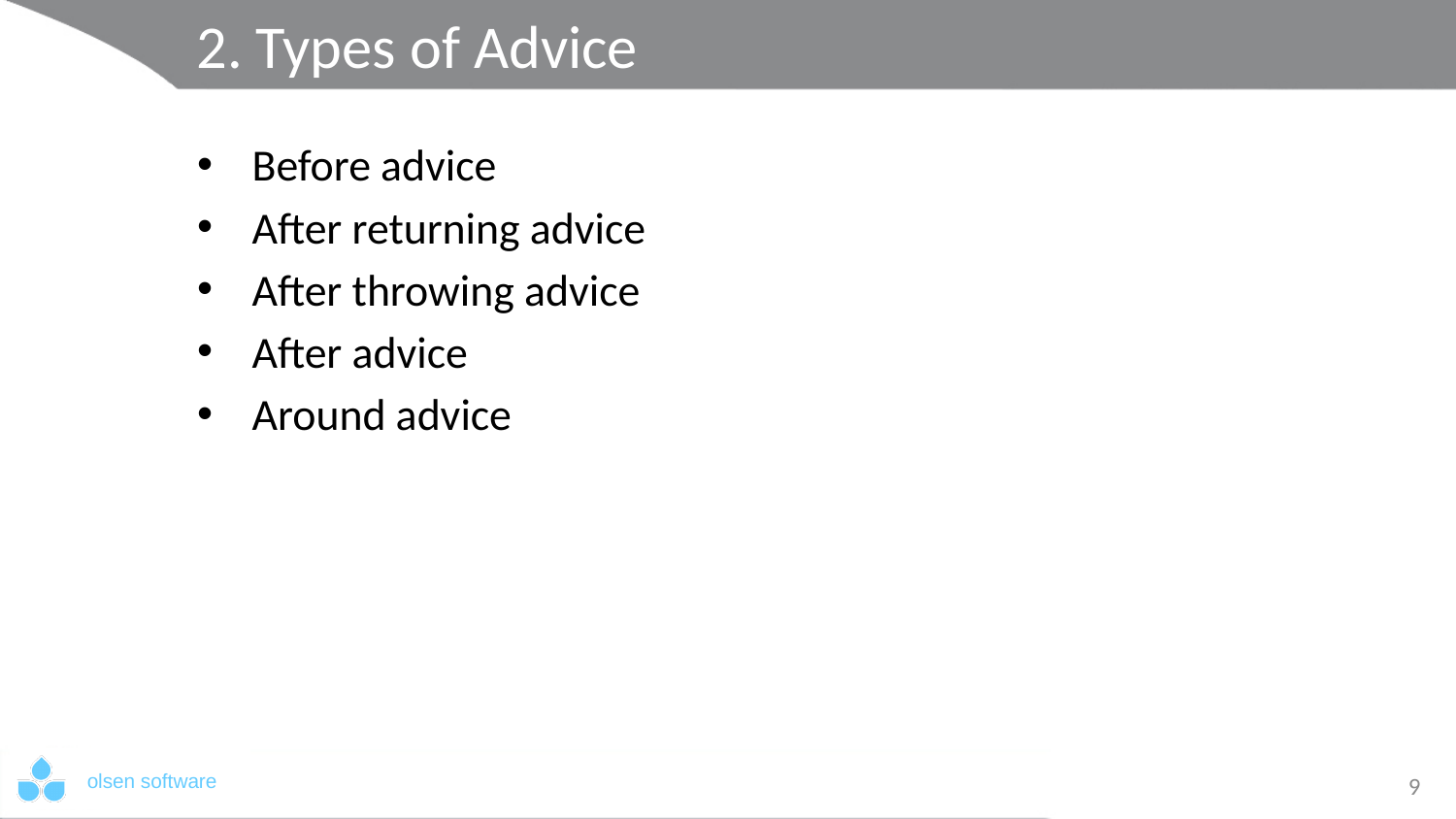

# 2. Types of Advice
Before advice
After returning advice
After throwing advice
After advice
Around advice
9